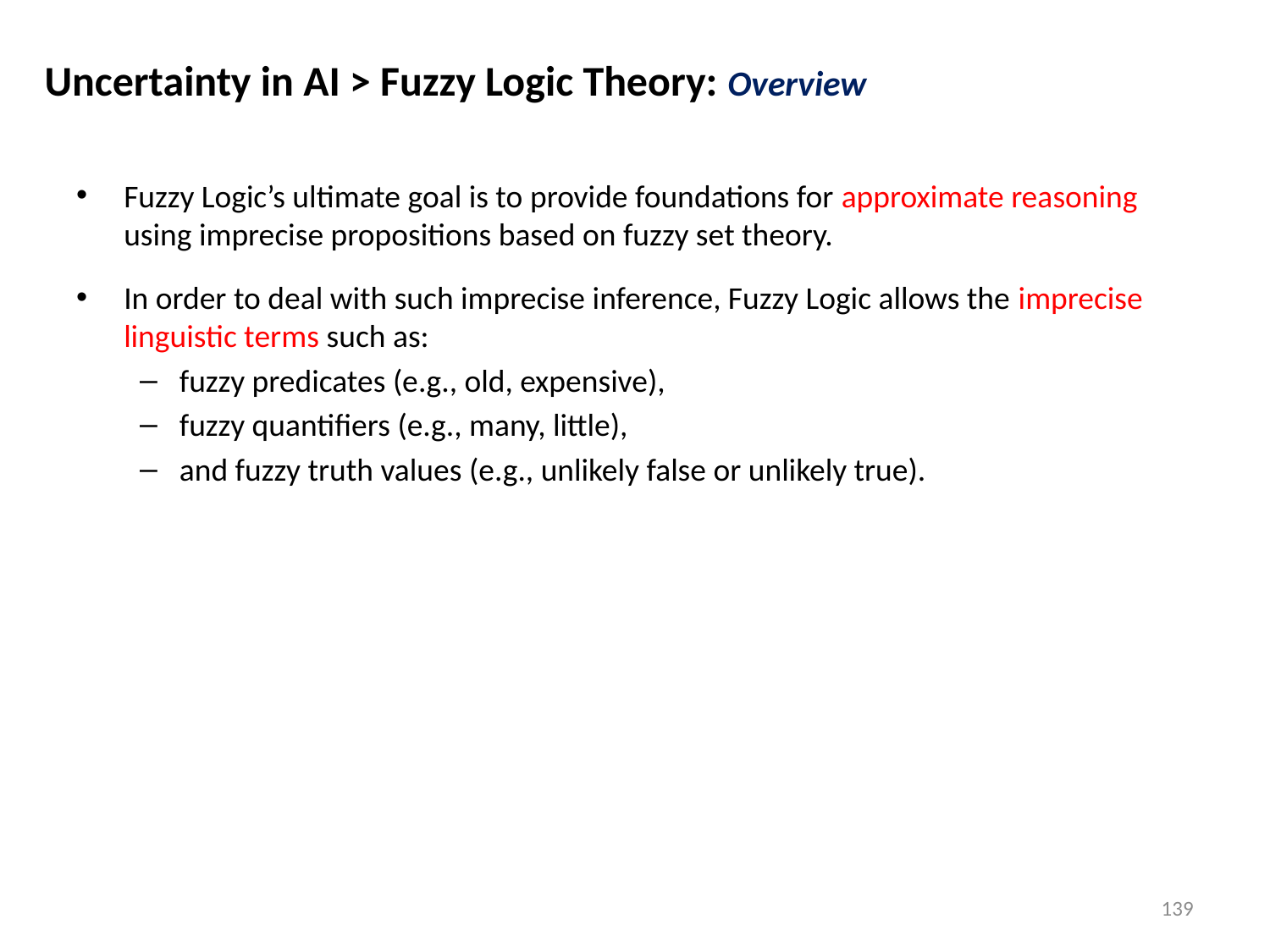

Uncertainty in AI > Fuzzy Logic Theory: Overview
Fuzzy Logic’s ultimate goal is to provide foundations for approximate reasoning using imprecise propositions based on fuzzy set theory.

In order to deal with such imprecise inference, Fuzzy Logic allows the imprecise linguistic terms such as:
fuzzy predicates (e.g., old, expensive),
fuzzy quantifiers (e.g., many, little),
and fuzzy truth values (e.g., unlikely false or unlikely true).

139